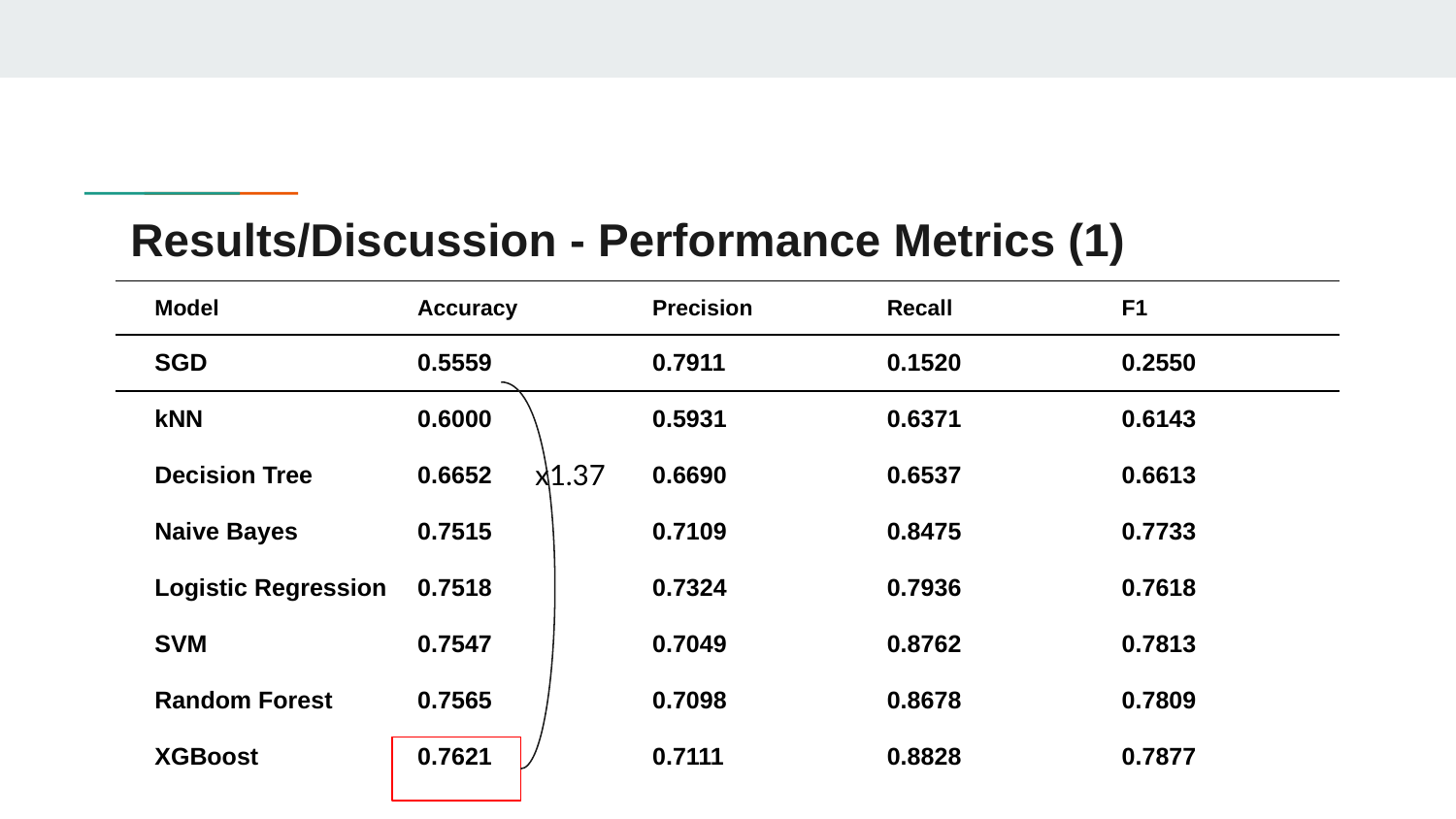

# Results/Discussion - Performance Metrics (1)
| Model | Accuracy | Precision | Recall | F1 |
| --- | --- | --- | --- | --- |
| SGD | 0.5559 | 0.7911 | 0.1520 | 0.2550 |
| kNN | 0.6000 | 0.5931 | 0.6371 | 0.6143 |
| Decision Tree | 0.6652 | 0.6690 | 0.6537 | 0.6613 |
| Naive Bayes | 0.7515 | 0.7109 | 0.8475 | 0.7733 |
| Logistic Regression | 0.7518 | 0.7324 | 0.7936 | 0.7618 |
| SVM | 0.7547 | 0.7049 | 0.8762 | 0.7813 |
| Random Forest | 0.7565 | 0.7098 | 0.8678 | 0.7809 |
| XGBoost | 0.7621 | 0.7111 | 0.8828 | 0.7877 |
x1.37